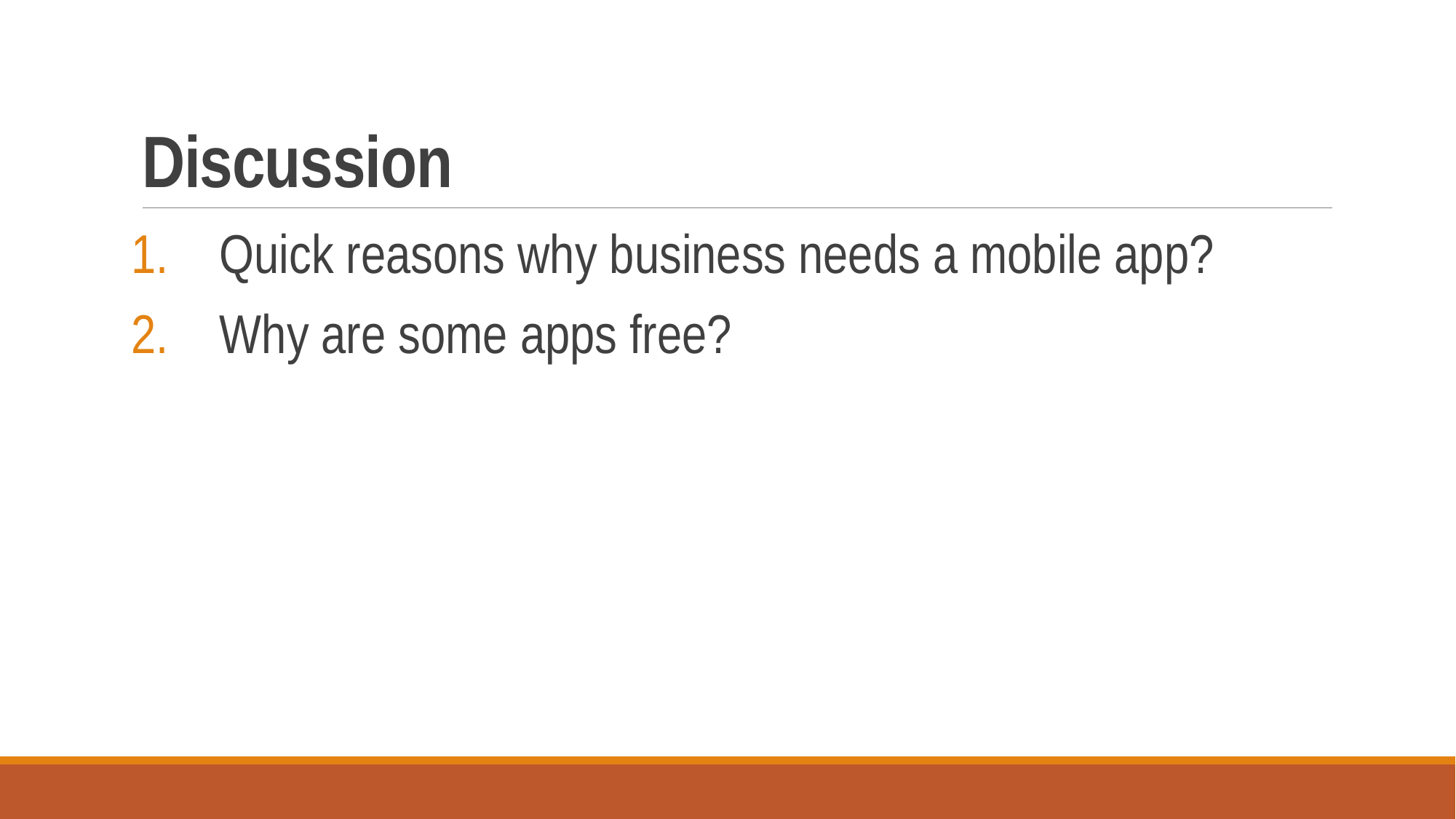

# Discussion
Quick reasons why business needs a mobile app?
Why are some apps free?